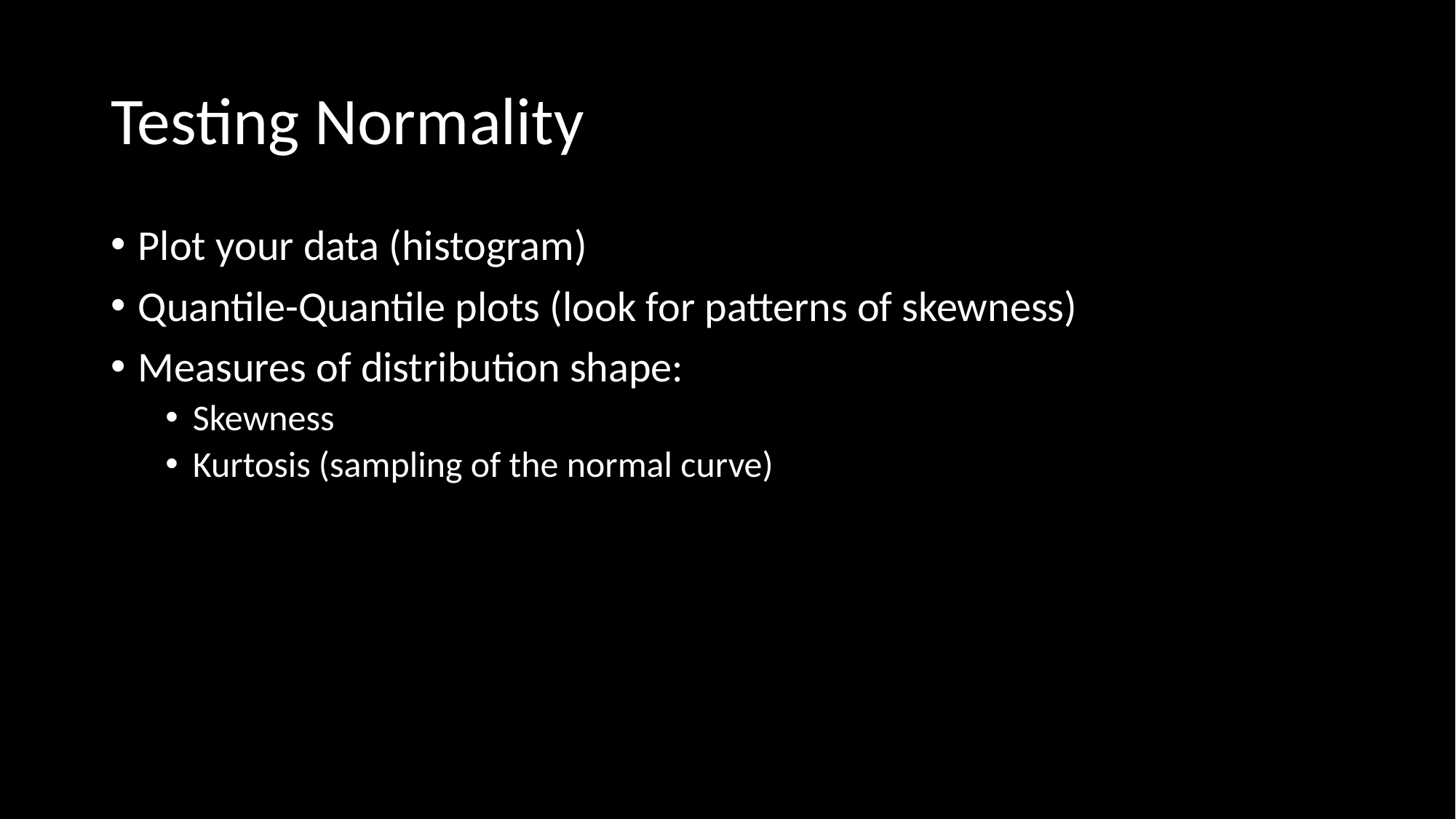

# Testing Normality
Plot your data (histogram)
Quantile-Quantile plots (look for patterns of skewness)
Measures of distribution shape:
Skewness
Kurtosis (sampling of the normal curve)